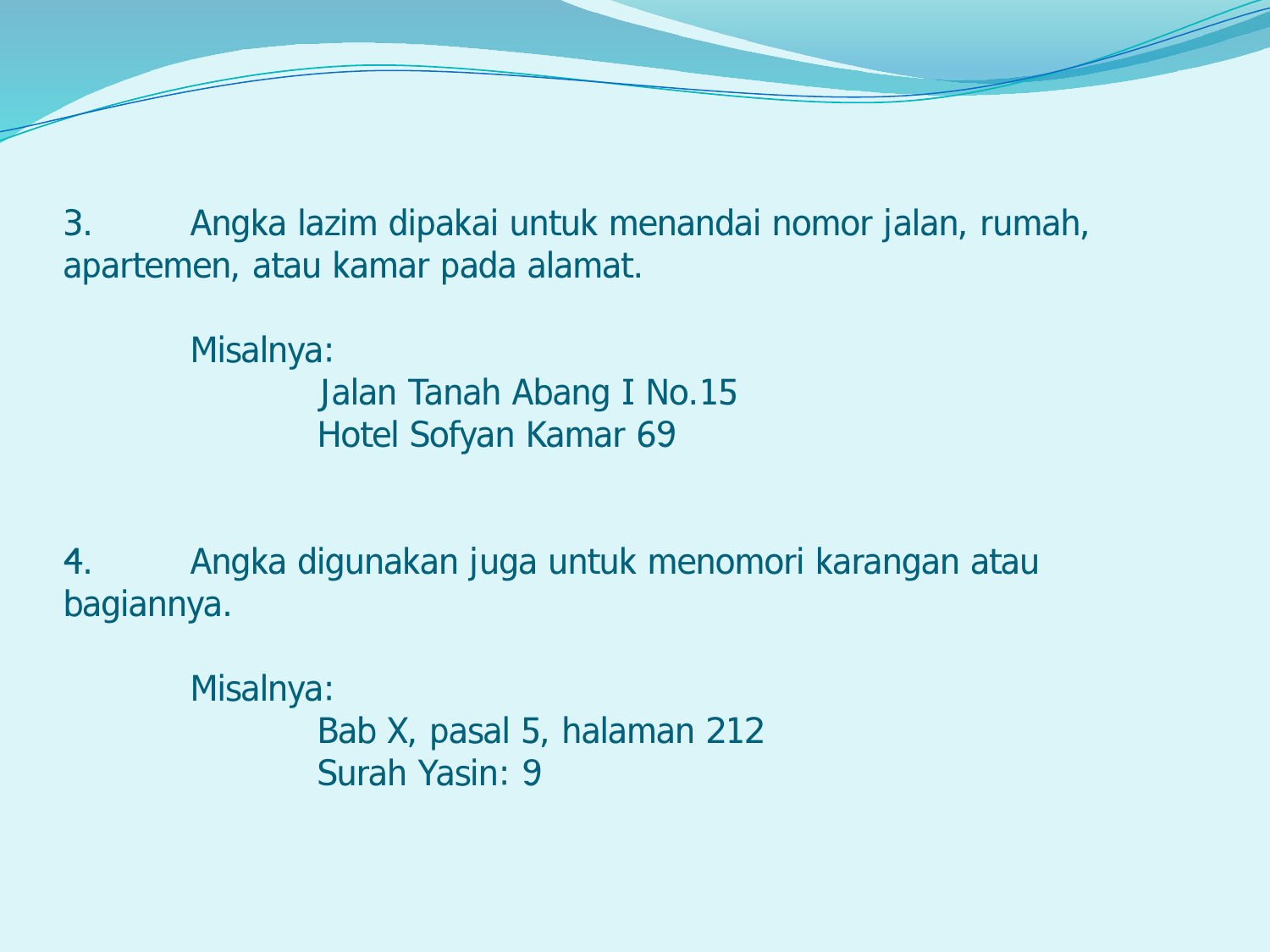

# 3.	Angka lazim dipakai untuk menandai nomor jalan, rumah, 	apartemen, atau kamar pada alamat. Misalnya: Jalan Tanah Abang I No.15 Hotel Sofyan Kamar 69     4.	Angka digunakan juga untuk menomori karangan atau 	bagiannya. Misalnya: Bab X, pasal 5, halaman 212 Surah Yasin: 9